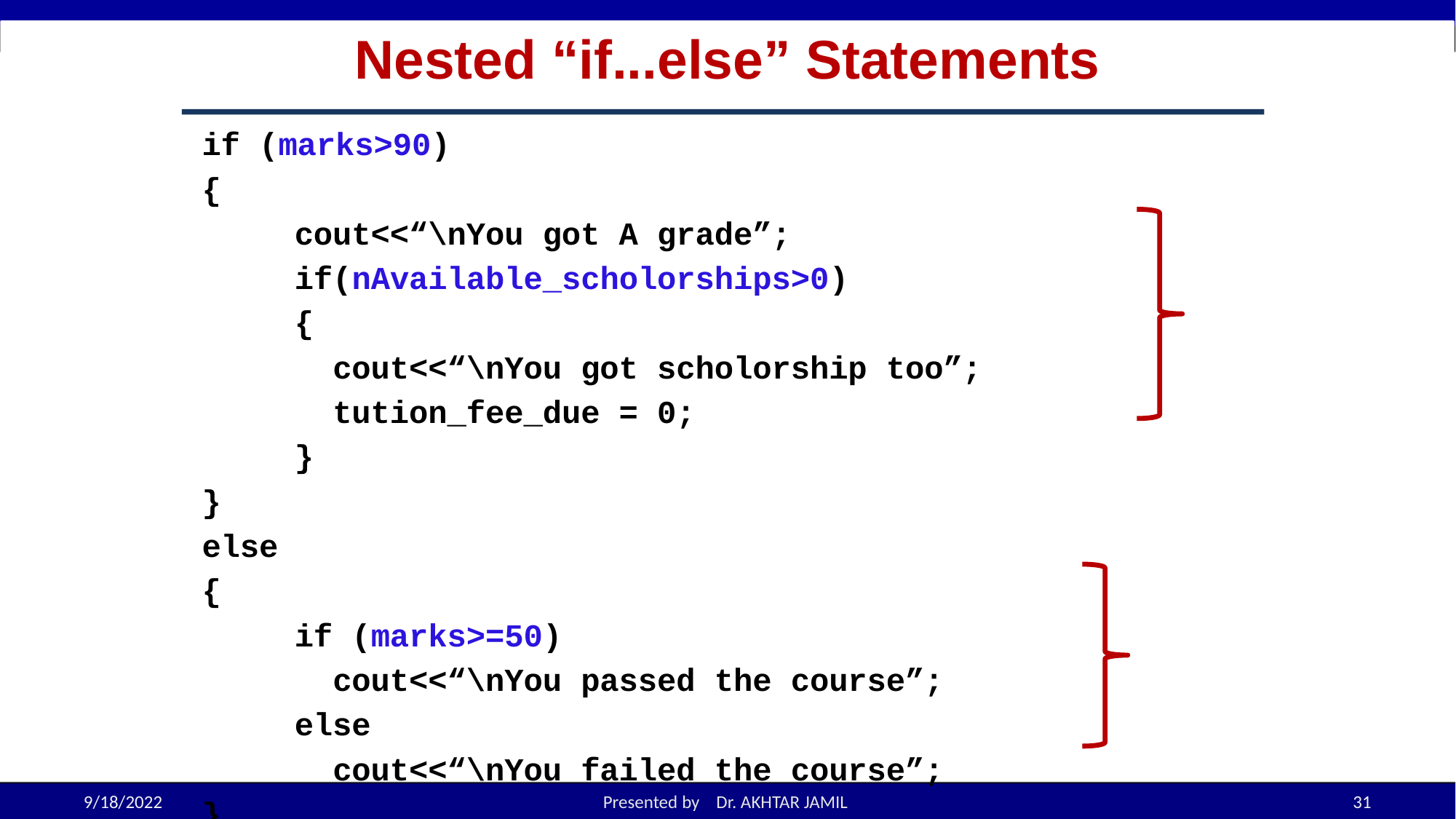

# Nested “if...else” Statements

if (marks>90)
{
	  cout<<“\nYou got A grade”;
	  if(nAvailable_scholorships>0)
	  {
		    cout<<“\nYou got scholorship too”;
		    tution_fee_due = 0;
	  }
}
else
{
	  if (marks>=50)
		    cout<<“\nYou passed the course”;
	  else
		    cout<<“\nYou failed the course”;
}

9/18/2022
Presented by    Dr. AKHTAR JAMIL
31